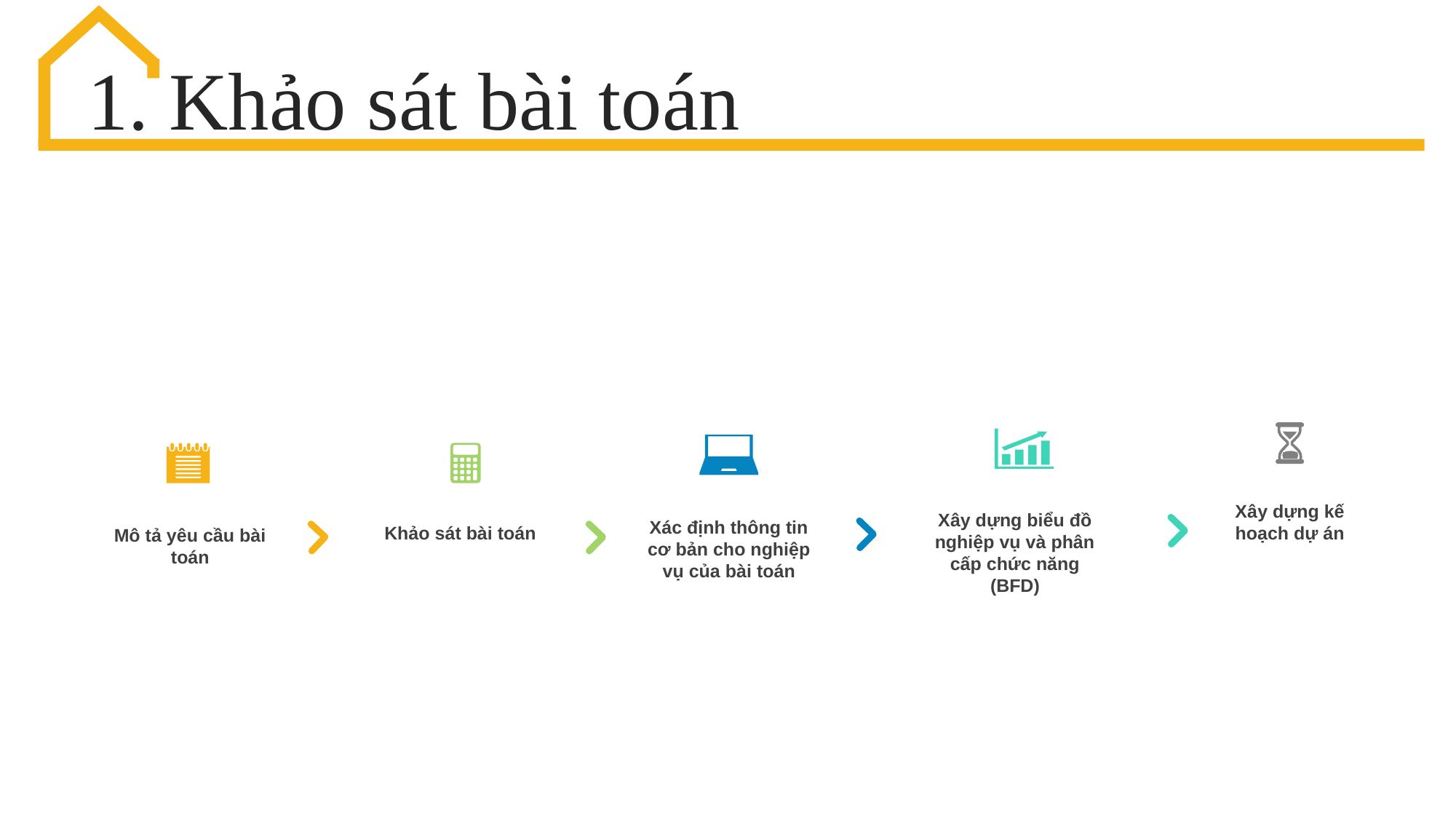

1. Khảo sát bài toán

Xây dựng kế hoạch dự án
Xây dựng biểu đồ nghiệp vụ và phân cấp chức năng (BFD)
Xác định thông tin cơ bản cho nghiệp vụ của bài toán
Khảo sát bài toán

Mô tả yêu cầu bài toán